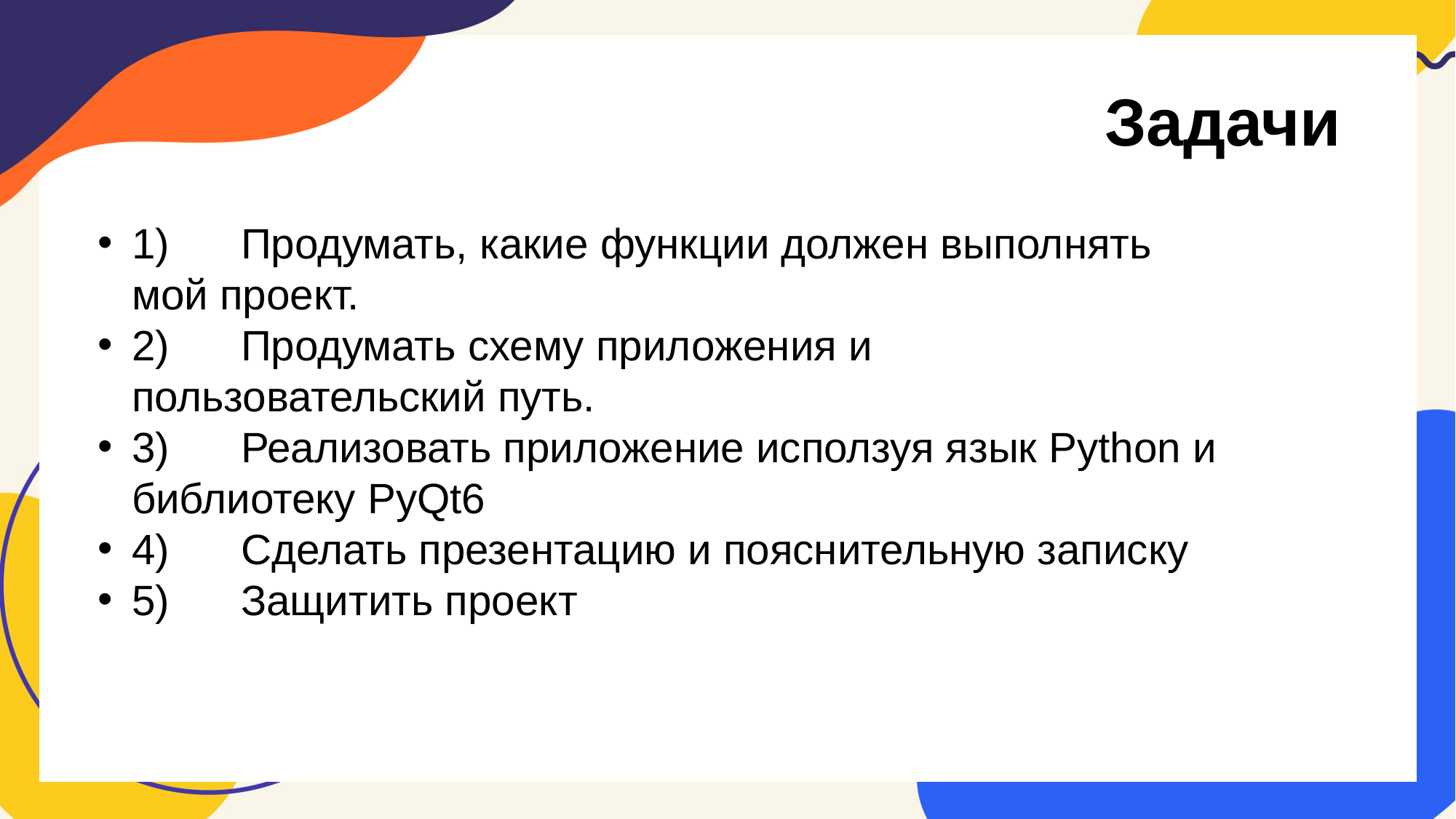

# Задачи
1)	Продумать, какие функции должен выполнять мой проект.
2)	Продумать схему приложения и пользовательский путь.
3)	Реализовать приложение исползуя язык Python и библиотеку PyQt6
4)	Сделать презентацию и пояснительную записку
5)	Защитить проект